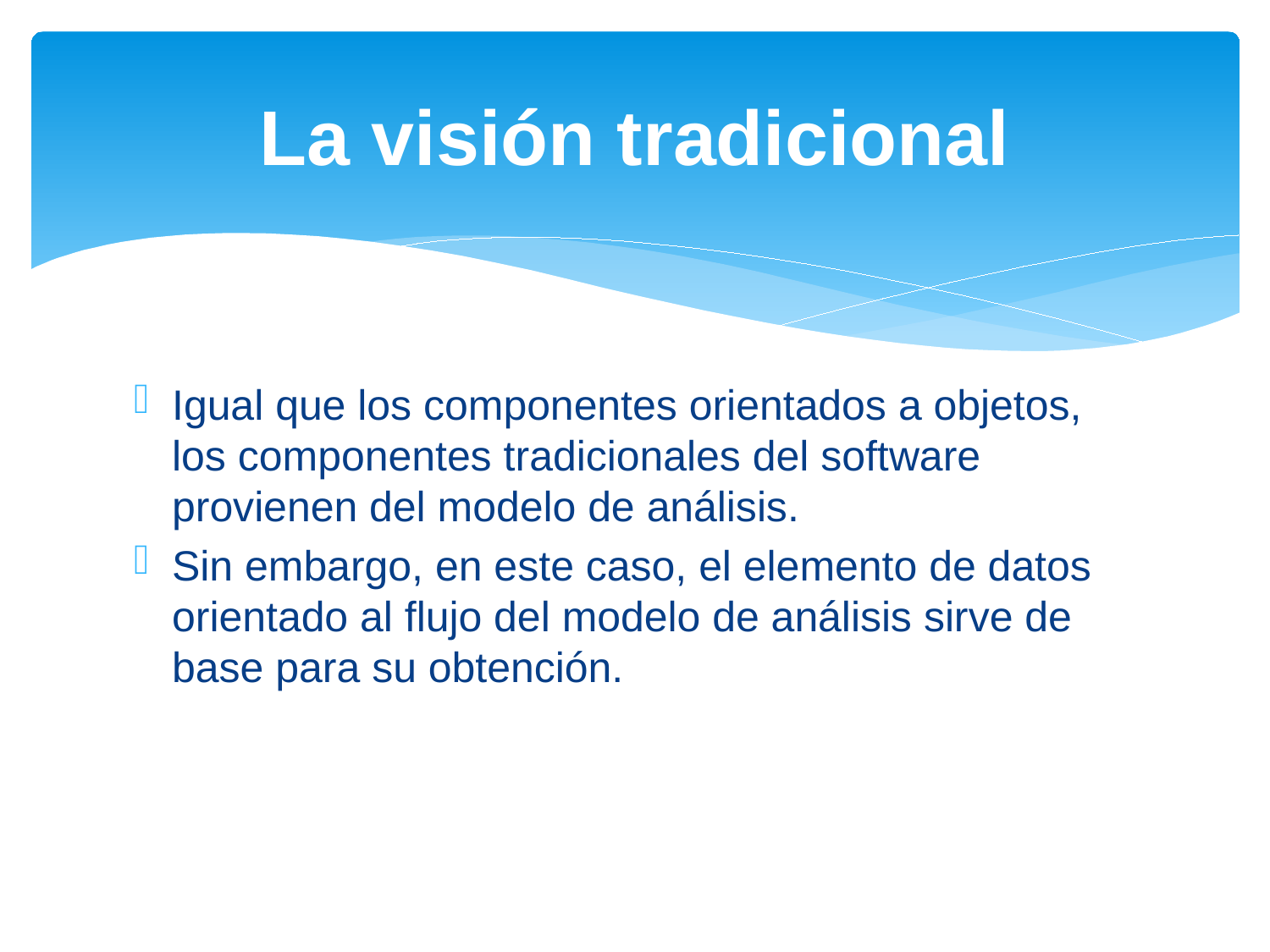

# La visión tradicional
Igual que los componentes orientados a objetos, los componentes tradicionales del software provienen del modelo de análisis.
Sin embargo, en este caso, el elemento de datos orientado al flujo del modelo de análisis sirve de base para su obtención.